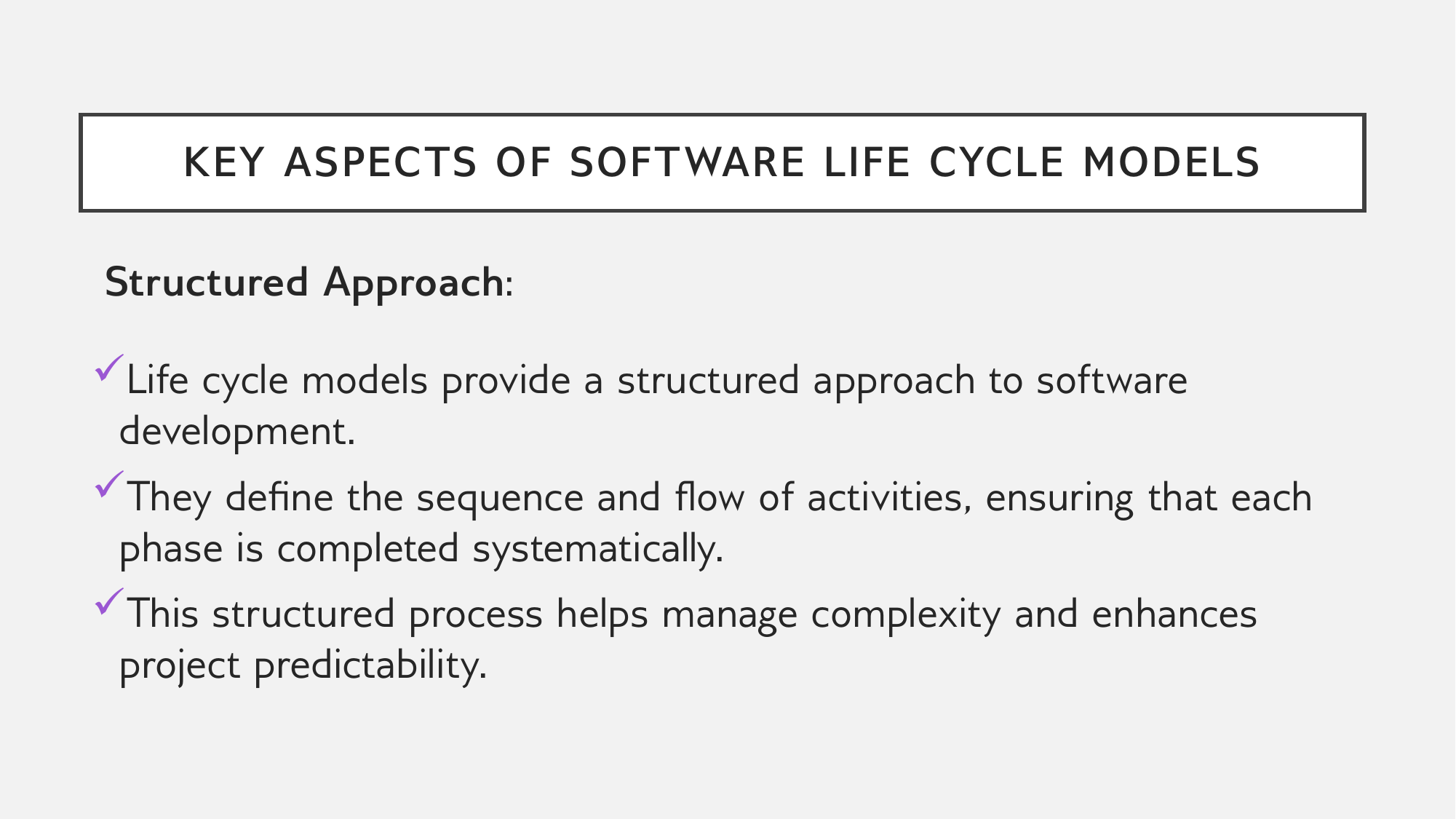

# Key Aspects of Software Life Cycle Models
 Structured Approach:

Life cycle models provide a structured approach to software development.
They define the sequence and flow of activities, ensuring that each phase is completed systematically.
This structured process helps manage complexity and enhances project predictability.